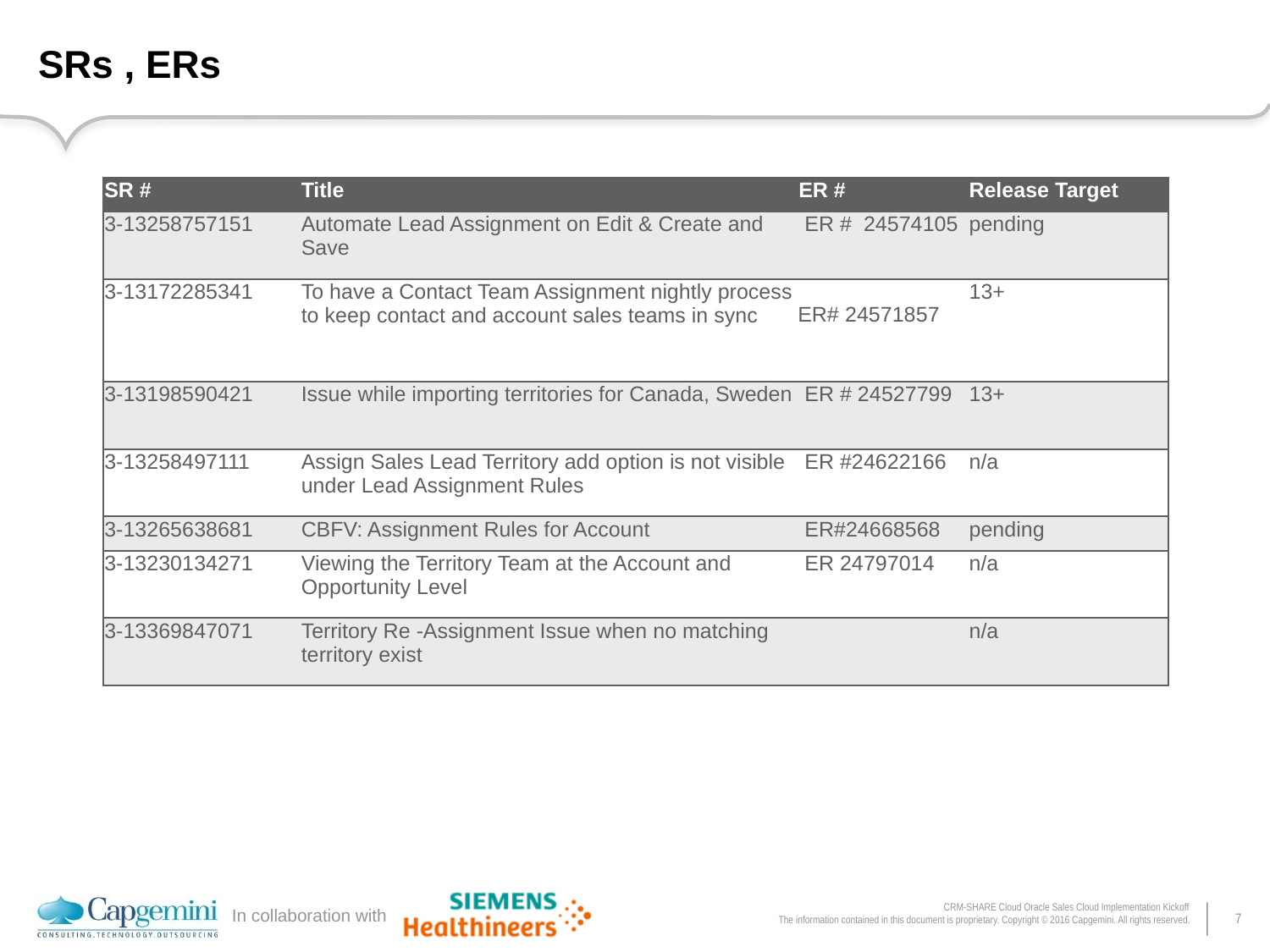

# SRs , ERs
| SR # | Title | ER # | Release Target |
| --- | --- | --- | --- |
| 3-13258757151 | Automate Lead Assignment on Edit & Create and Save | ER # 24574105 | pending |
| 3-13172285341 | To have a Contact Team Assignment nightly process to keep contact and account sales teams in sync | ER# 24571857 | 13+ |
| 3-13198590421 | Issue while importing territories for Canada, Sweden | ER # 24527799 | 13+ |
| 3-13258497111 | Assign Sales Lead Territory add option is not visible under Lead Assignment Rules | ER #24622166 | n/a |
| 3-13265638681 | CBFV: Assignment Rules for Account | ER#24668568 | pending |
| 3-13230134271 | Viewing the Territory Team at the Account and Opportunity Level | ER 24797014 | n/a |
| 3-13369847071 | Territory Re -Assignment Issue when no matching territory exist |  | n/a |